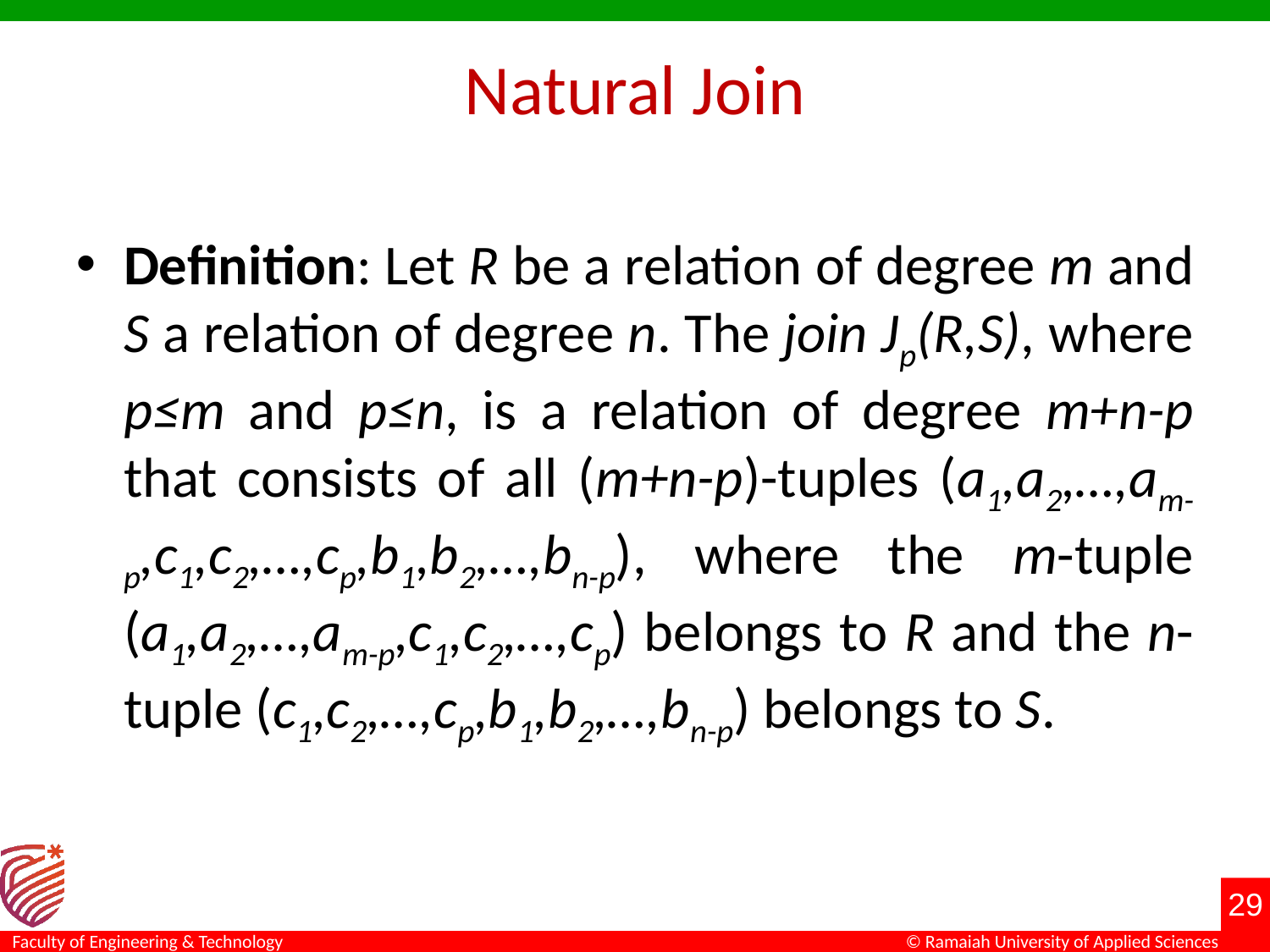

# Natural Join
Definition: Let R be a relation of degree m and S a relation of degree n. The join Jp(R,S), where p≤m and p≤n, is a relation of degree m+n-p that consists of all (m+n-p)-tuples (a1,a2,…,am-p,c1,c2,…,cp,b1,b2,…,bn-p), where the m-tuple (a1,a2,…,am-p,c1,c2,…,cp) belongs to R and the n-tuple (c1,c2,…,cp,b1,b2,…,bn-p) belongs to S.